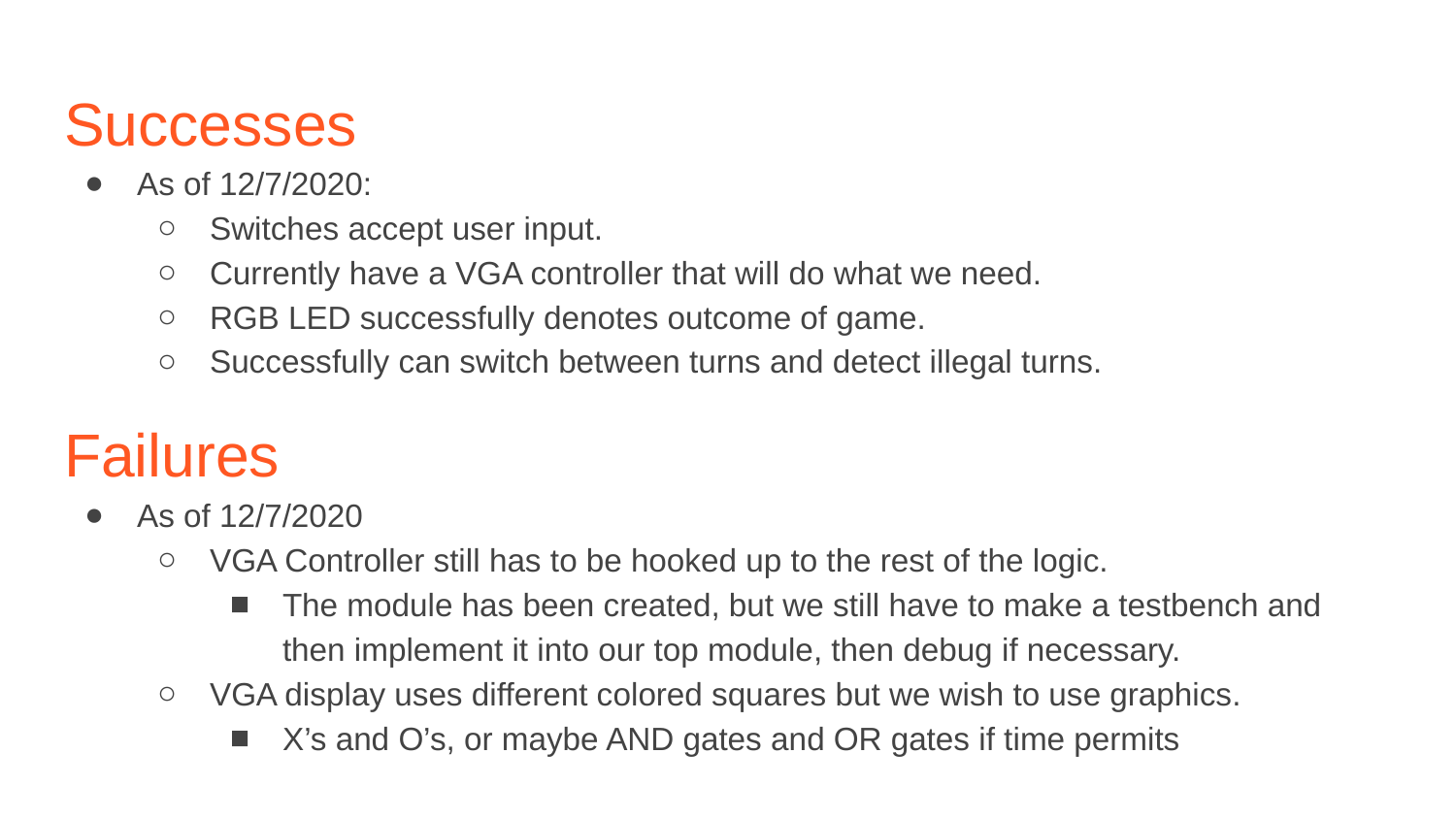

# Successes
As of 12/7/2020:
Switches accept user input.
Currently have a VGA controller that will do what we need.
RGB LED successfully denotes outcome of game.
Successfully can switch between turns and detect illegal turns.

Failures
As of 12/7/2020
VGA Controller still has to be hooked up to the rest of the logic.
The module has been created, but we still have to make a testbench and then implement it into our top module, then debug if necessary.
VGA display uses different colored squares but we wish to use graphics.
X’s and O’s, or maybe AND gates and OR gates if time permits